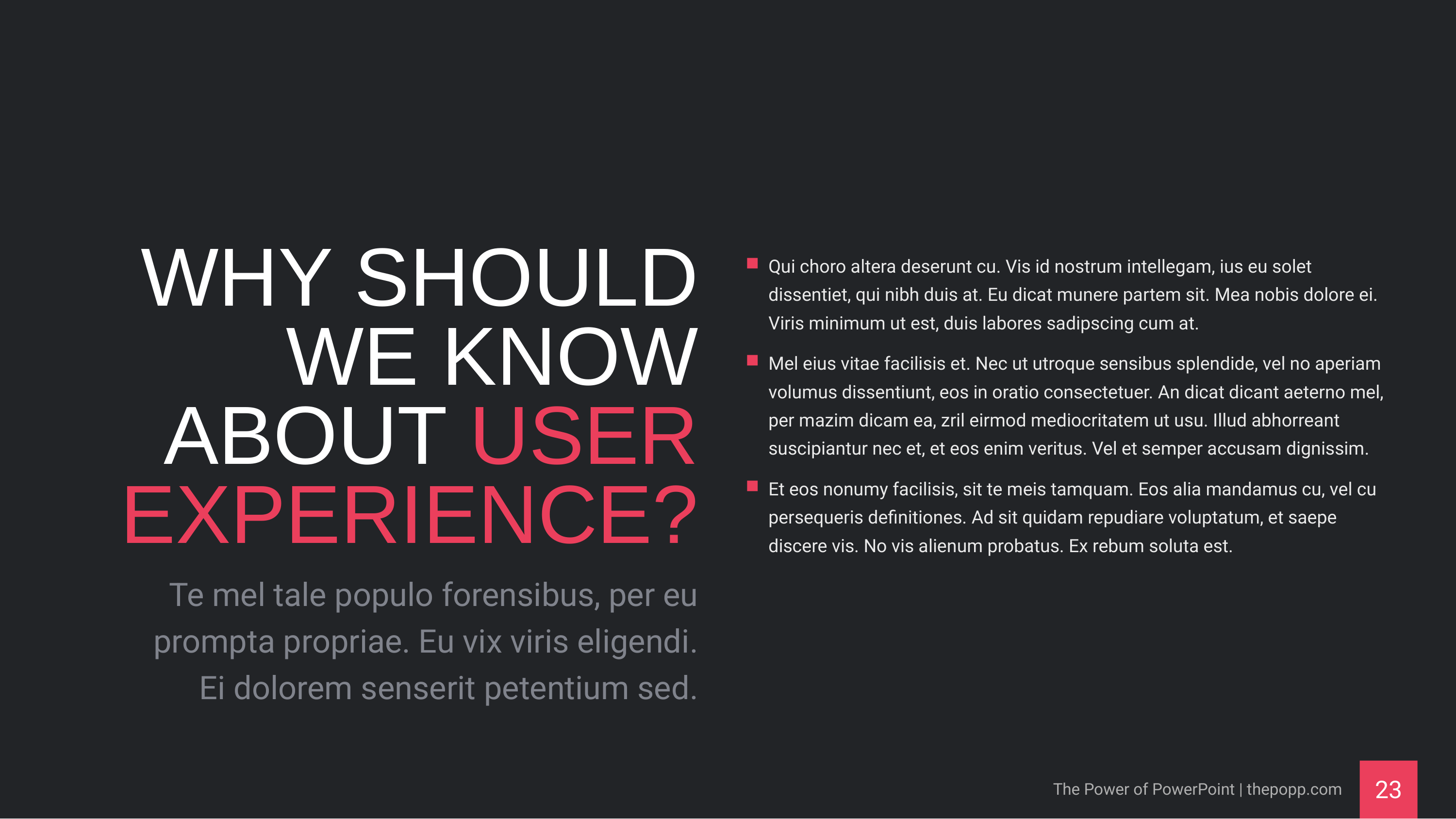

# WHY SHOULD WE KNOW ABOUT USER EXPERIENCE?
Qui choro altera deserunt cu. Vis id nostrum intellegam, ius eu solet dissentiet, qui nibh duis at. Eu dicat munere partem sit. Mea nobis dolore ei. Viris minimum ut est, duis labores sadipscing cum at.
Mel eius vitae facilisis et. Nec ut utroque sensibus splendide, vel no aperiam volumus dissentiunt, eos in oratio consectetuer. An dicat dicant aeterno mel, per mazim dicam ea, zril eirmod mediocritatem ut usu. Illud abhorreant suscipiantur nec et, et eos enim veritus. Vel et semper accusam dignissim.
Et eos nonumy facilisis, sit te meis tamquam. Eos alia mandamus cu, vel cu persequeris definitiones. Ad sit quidam repudiare voluptatum, et saepe discere vis. No vis alienum probatus. Ex rebum soluta est.
Te mel tale populo forensibus, per eu prompta propriae. Eu vix viris eligendi.
Ei dolorem senserit petentium sed.
The Power of PowerPoint | thepopp.com
23